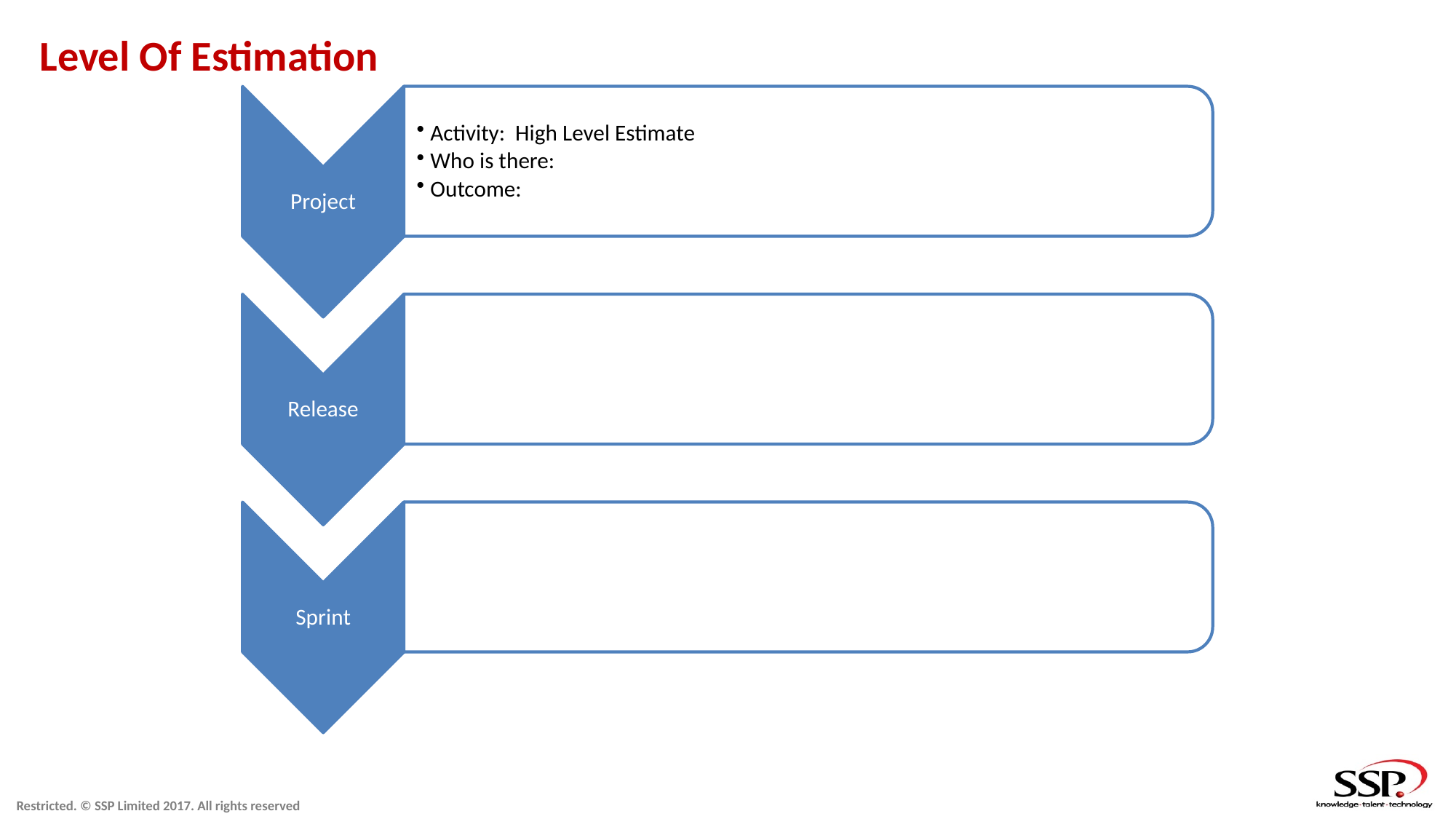

# Level Of Estimation
Project
Activity:  High Level Estimate
Who is there:
Outcome:
Release

Sprint